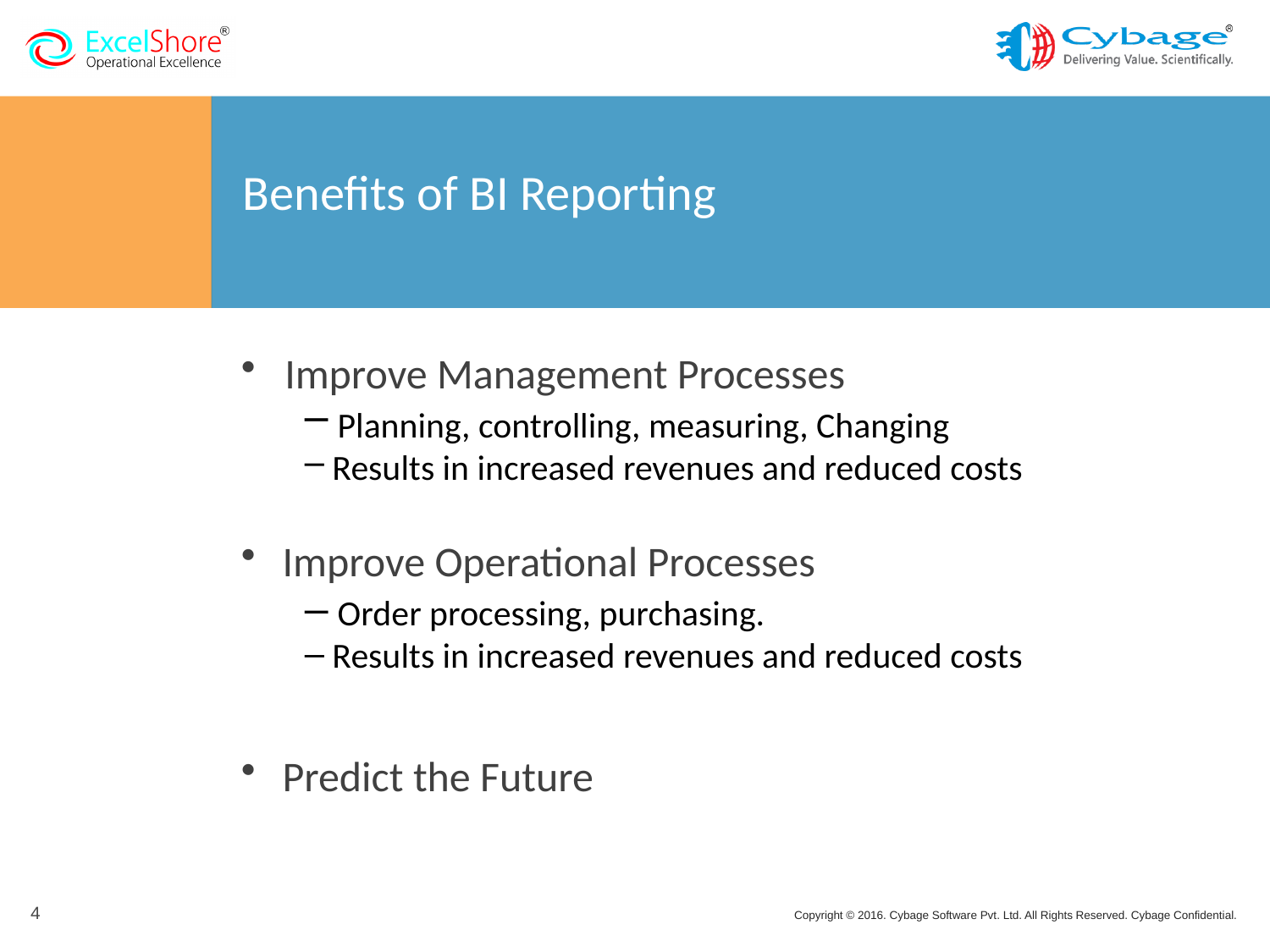

# Benefits of BI Reporting
 Improve Management Processes
 Planning, controlling, measuring, Changing
 Results in increased revenues and reduced costs

 Improve Operational Processes
 Order processing, purchasing.
 Results in increased revenues and reduced costs

 Predict the Future

4